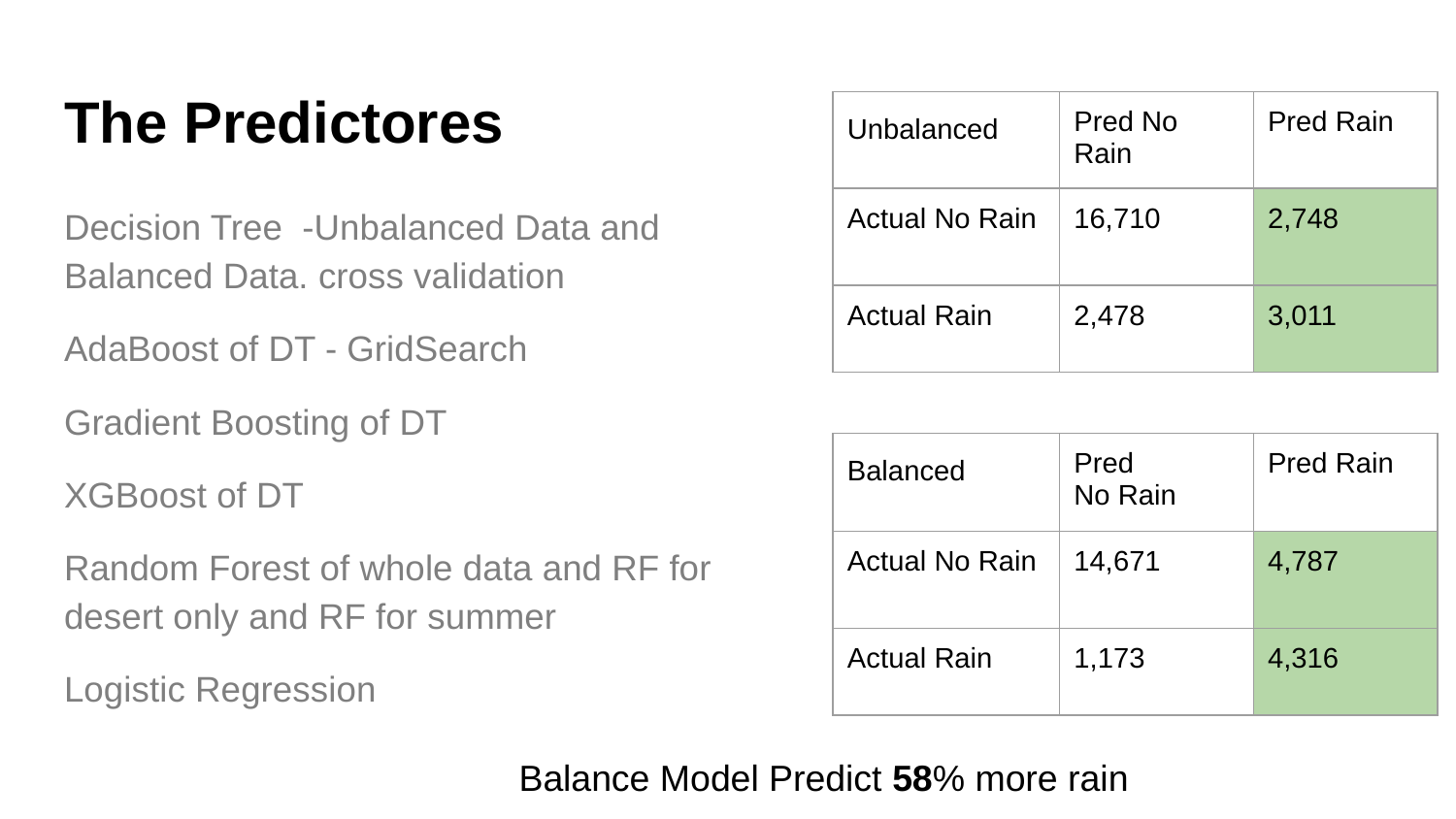

# The Predictores
| Unbalanced | Pred No Rain | Pred Rain |
| --- | --- | --- |
| Actual No Rain | 16,710 | 2,748 |
| Actual Rain | 2,478 | 3,011 |
Decision Tree  -Unbalanced Data and Balanced Data. cross validation
AdaBoost of DT - GridSearch
Gradient Boosting of DT
XGBoost of DT
Random Forest of whole data and RF for desert only and RF for summer
Logistic Regression
| Balanced | Pred No Rain | Pred Rain |
| --- | --- | --- |
| Actual No Rain | 14,671 | 4,787 |
| Actual Rain | 1,173 | 4,316 |
Balance Model Predict 58% more rain